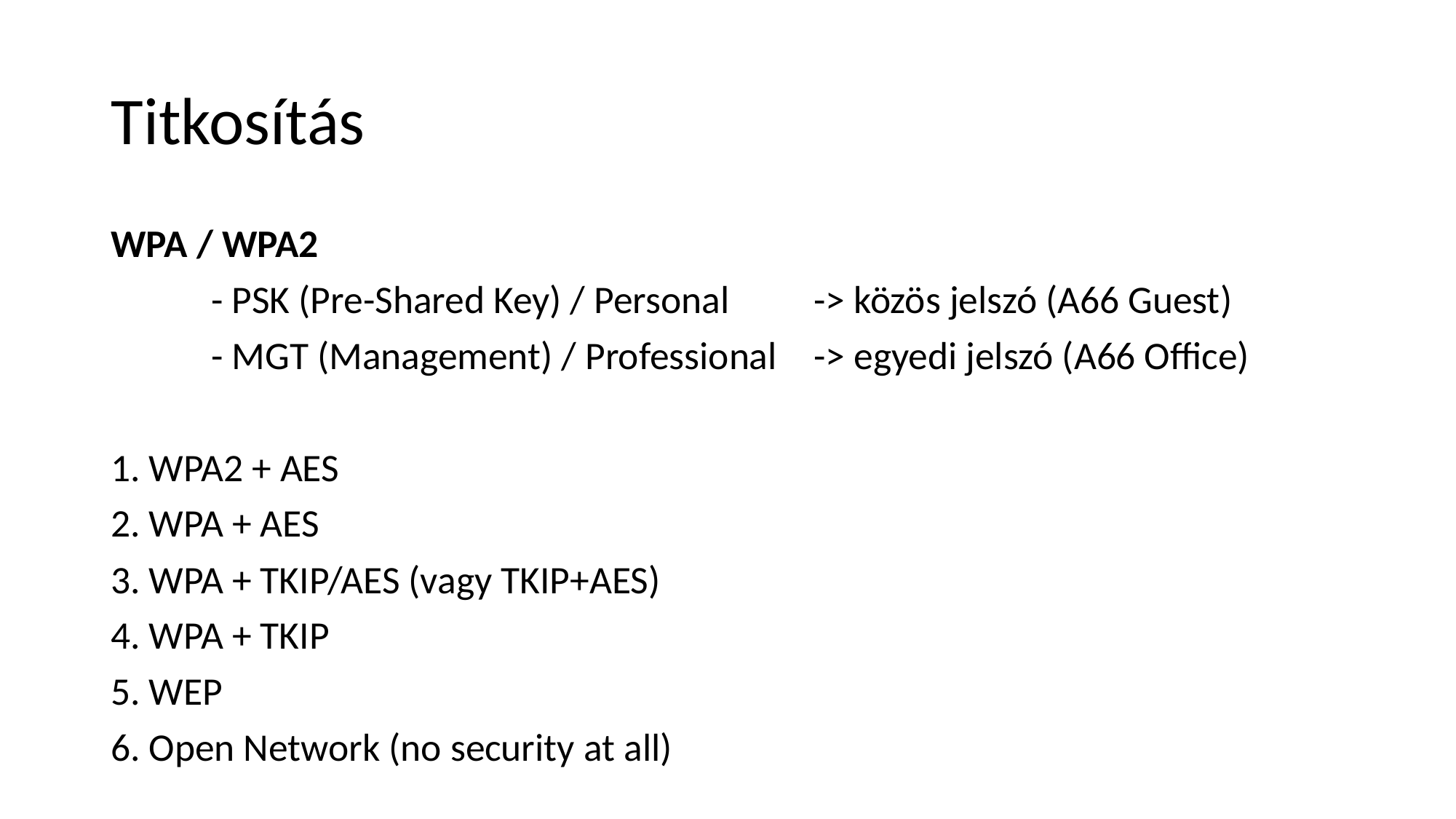

# Titkosítás
WPA / WPA2
	- PSK (Pre-Shared Key) / Personal		-> közös jelszó (A66 Guest)
	- MGT (Management) / Professional	-> egyedi jelszó (A66 Office)

1. WPA2 + AES
2. WPA + AES
3. WPA + TKIP/AES (vagy TKIP+AES)
4. WPA + TKIP
5. WEP
6. Open Network (no security at all)